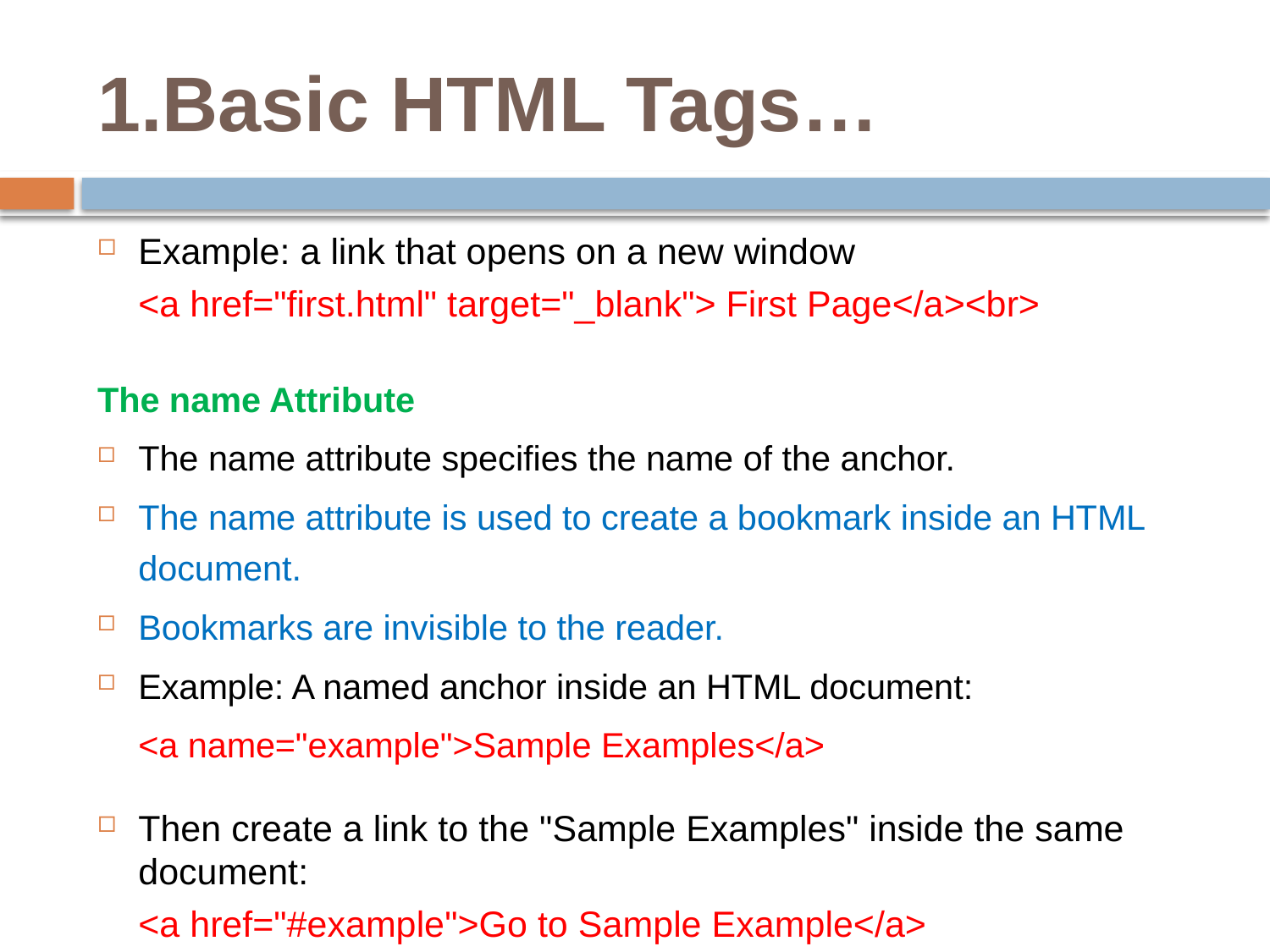

# 1.Basic HTML Tags…
Example: a link that opens on a new window
	<a href="first.html" target="_blank"> First Page</a><br>

The name Attribute
The name attribute specifies the name of the anchor.
The name attribute is used to create a bookmark inside an HTML document.
Bookmarks are invisible to the reader.
Example: A named anchor inside an HTML document:
	<a name="example">Sample Examples</a>

Then create a link to the "Sample Examples" inside the same document:
	<a href="#example">Go to Sample Example</a>